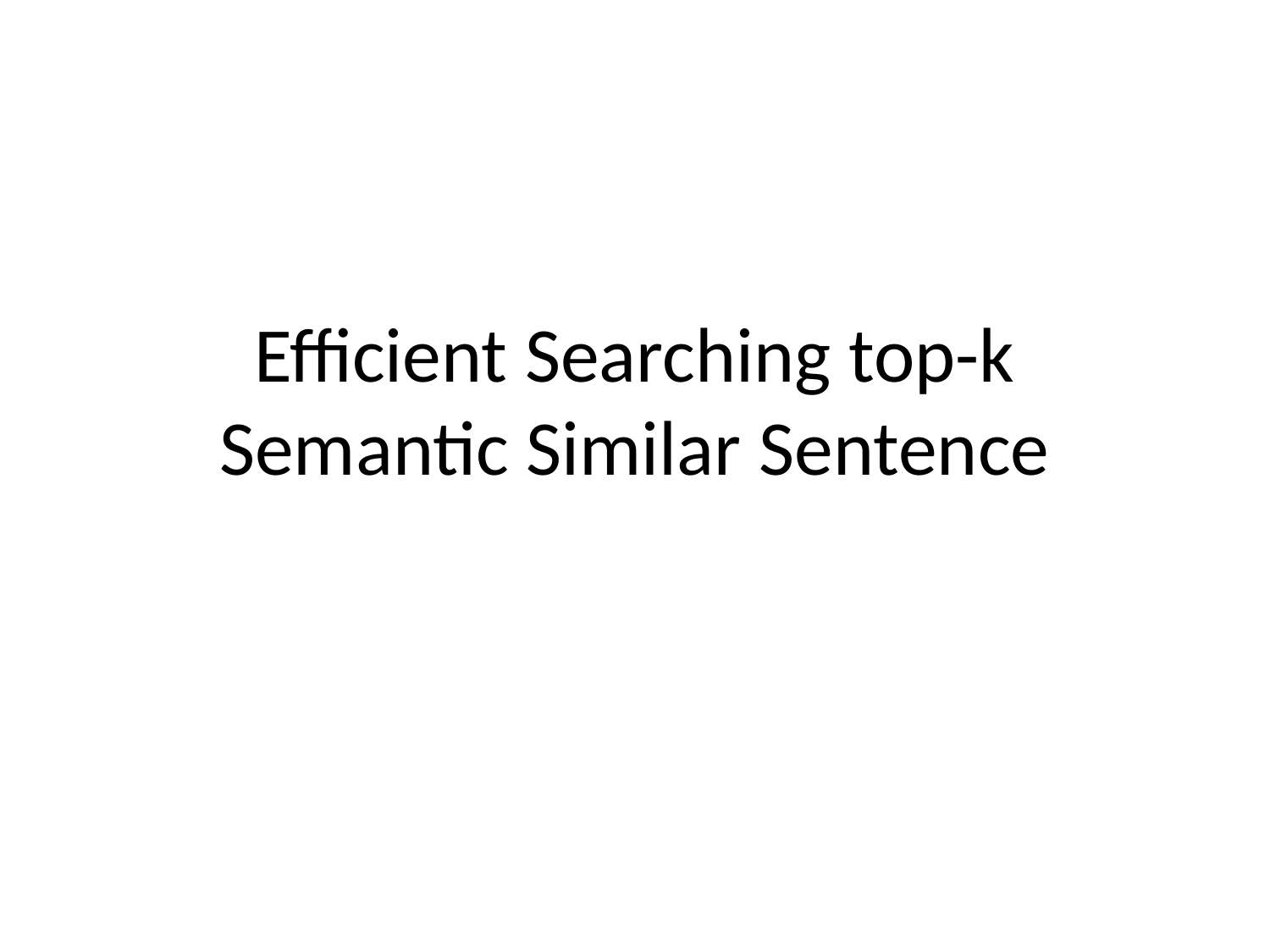

# Efficient Searching top-k Semantic Similar Sentence